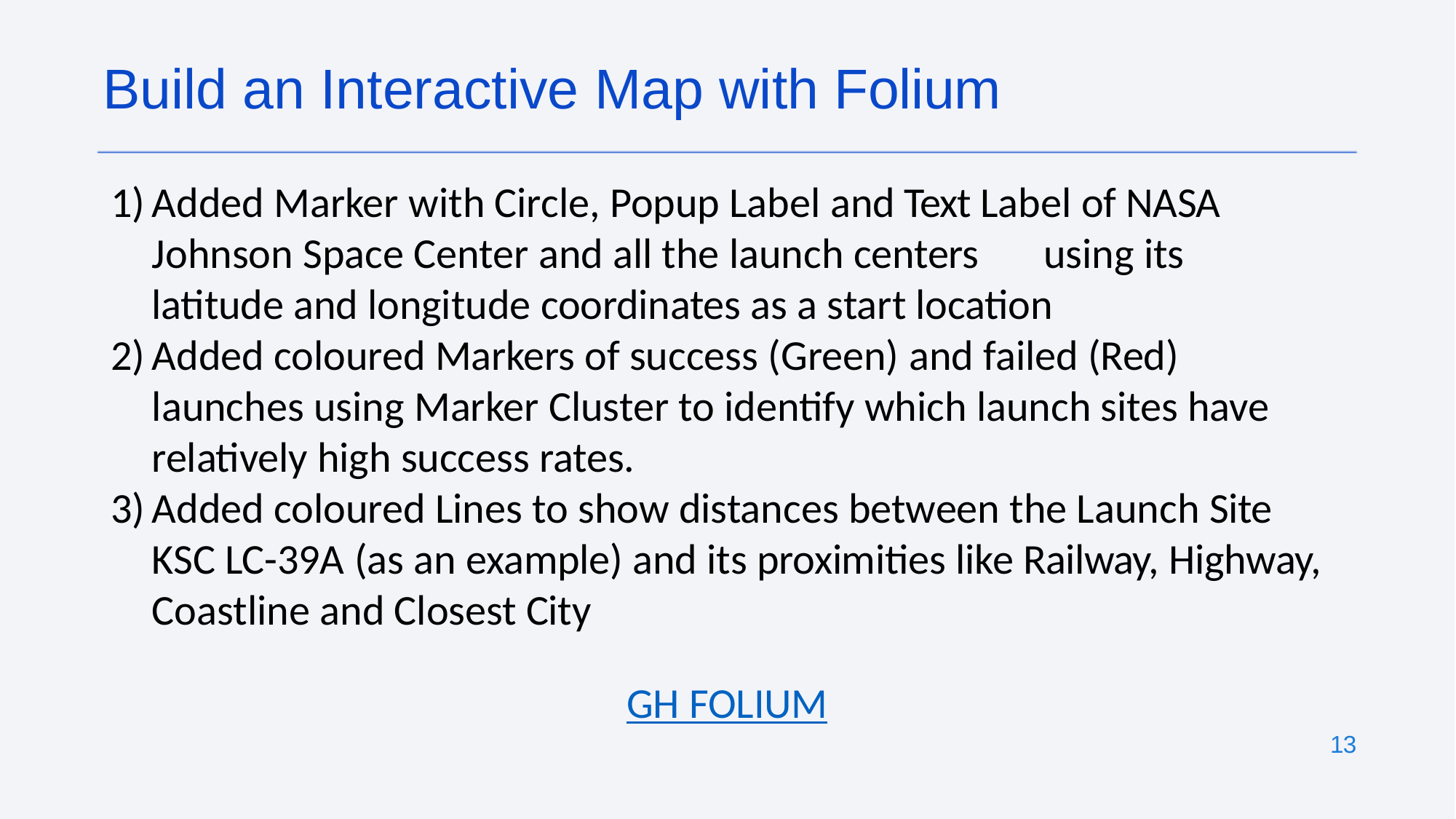

# Build an Interactive Map with Folium
Added Marker with Circle, Popup Label and Text Label of NASA Johnson Space Center and all the launch centers	using its latitude and longitude coordinates as a start location
Added coloured Markers of success (Green) and failed (Red) launches using Marker Cluster to identify which launch sites have relatively high success rates.
Added coloured Lines to show distances between the Launch Site KSC LC-39A (as an example) and its proximities like Railway, Highway, Coastline and Closest City
GH FOLIUM
13